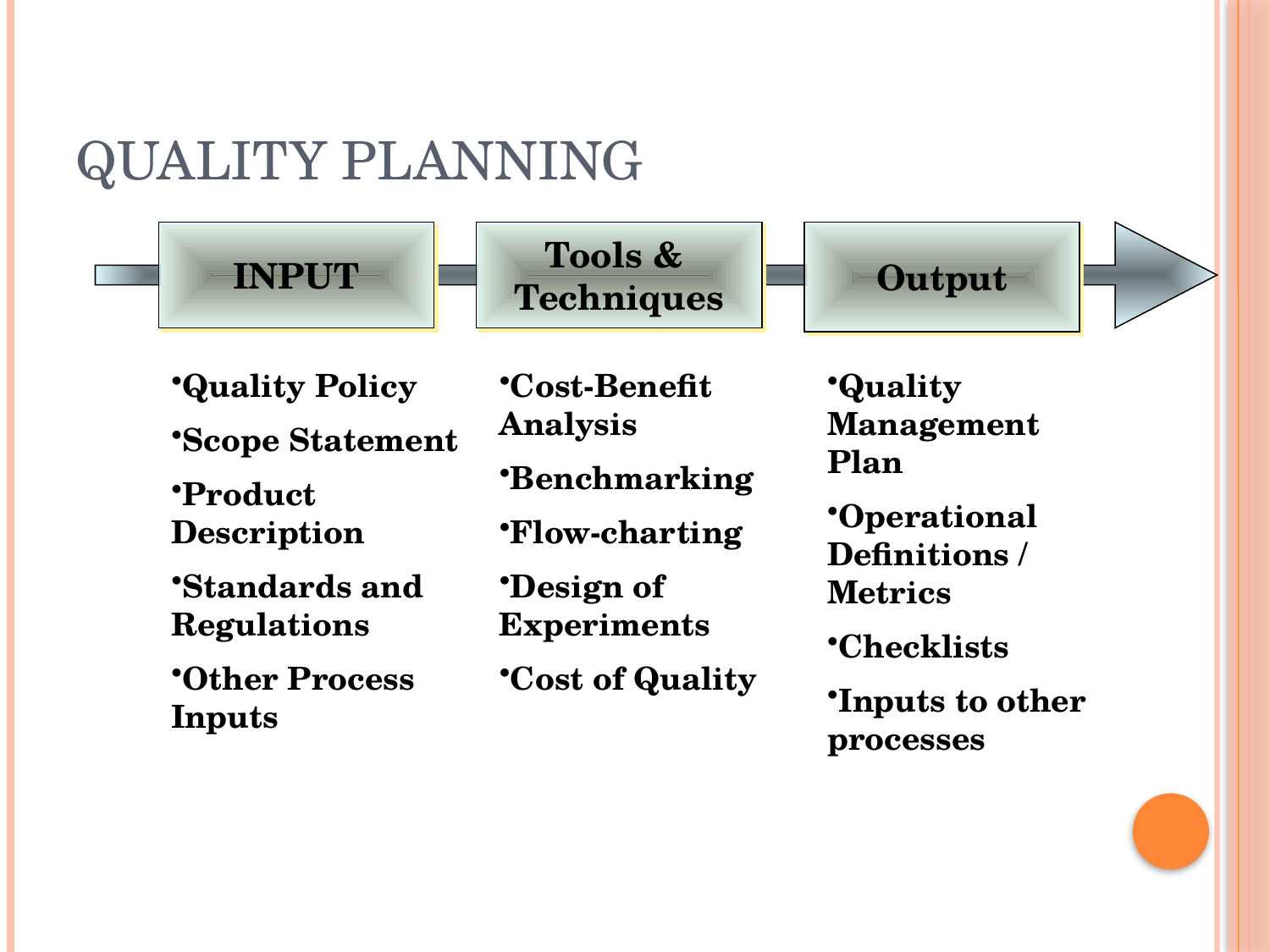

# Quality Planning

INPUT
Tools &
Techniques
Output
Quality Policy
Scope Statement
Product Description
Standards and Regulations
Other Process Inputs
Cost-Benefit Analysis
Benchmarking
Flow-charting
Design of Experiments
Cost of Quality
Quality Management Plan
Operational Definitions / Metrics
Checklists
Inputs to other processes